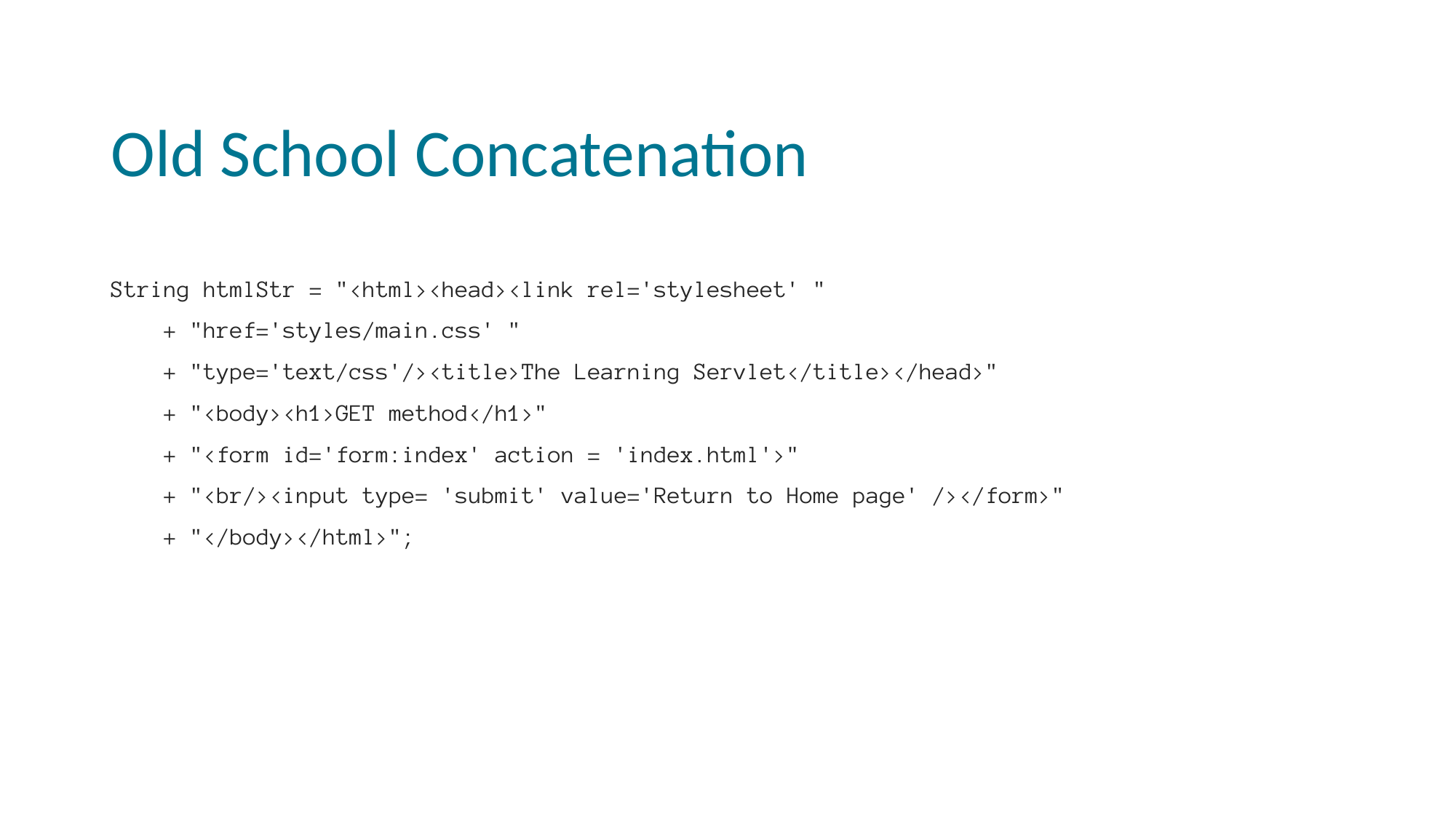

# Old School Concatenation
String htmlStr = "<html><head><link rel='stylesheet' "
    + "href='styles/main.css' "
    + "type='text/css'/><title>The Learning Servlet</title></head>"
    + "<body><h1>GET method</h1>"
    + "<form id='form:index' action = 'index.html'>"
    + "<br/><input type= 'submit' value='Return to Home page' /></form>"
    + "</body></html>";